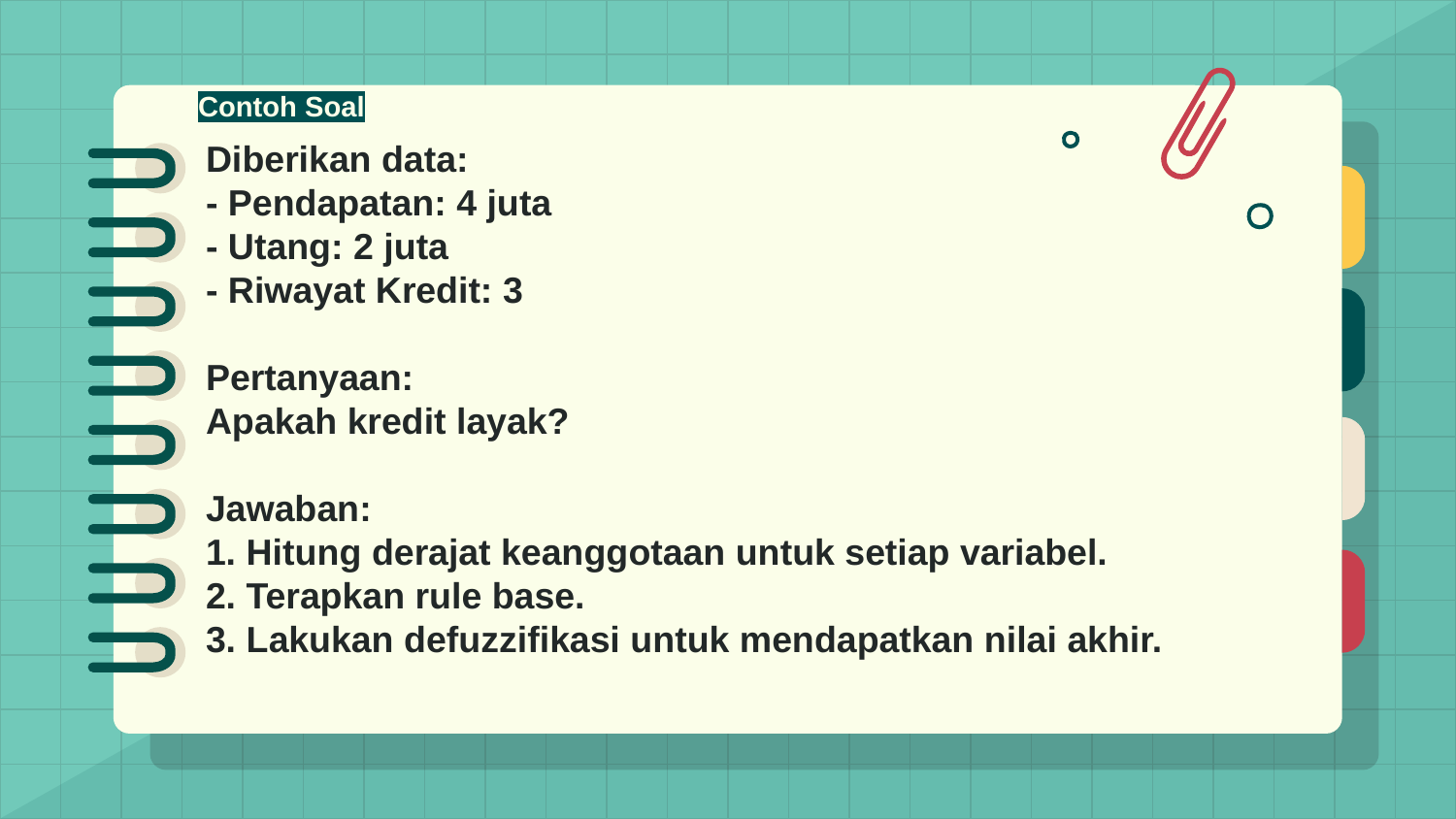

Contoh Soal
Diberikan data:
- Pendapatan: 4 juta
- Utang: 2 juta
- Riwayat Kredit: 3

Pertanyaan:
Apakah kredit layak?

Jawaban:
1. Hitung derajat keanggotaan untuk setiap variabel.
2. Terapkan rule base.
3. Lakukan defuzzifikasi untuk mendapatkan nilai akhir.